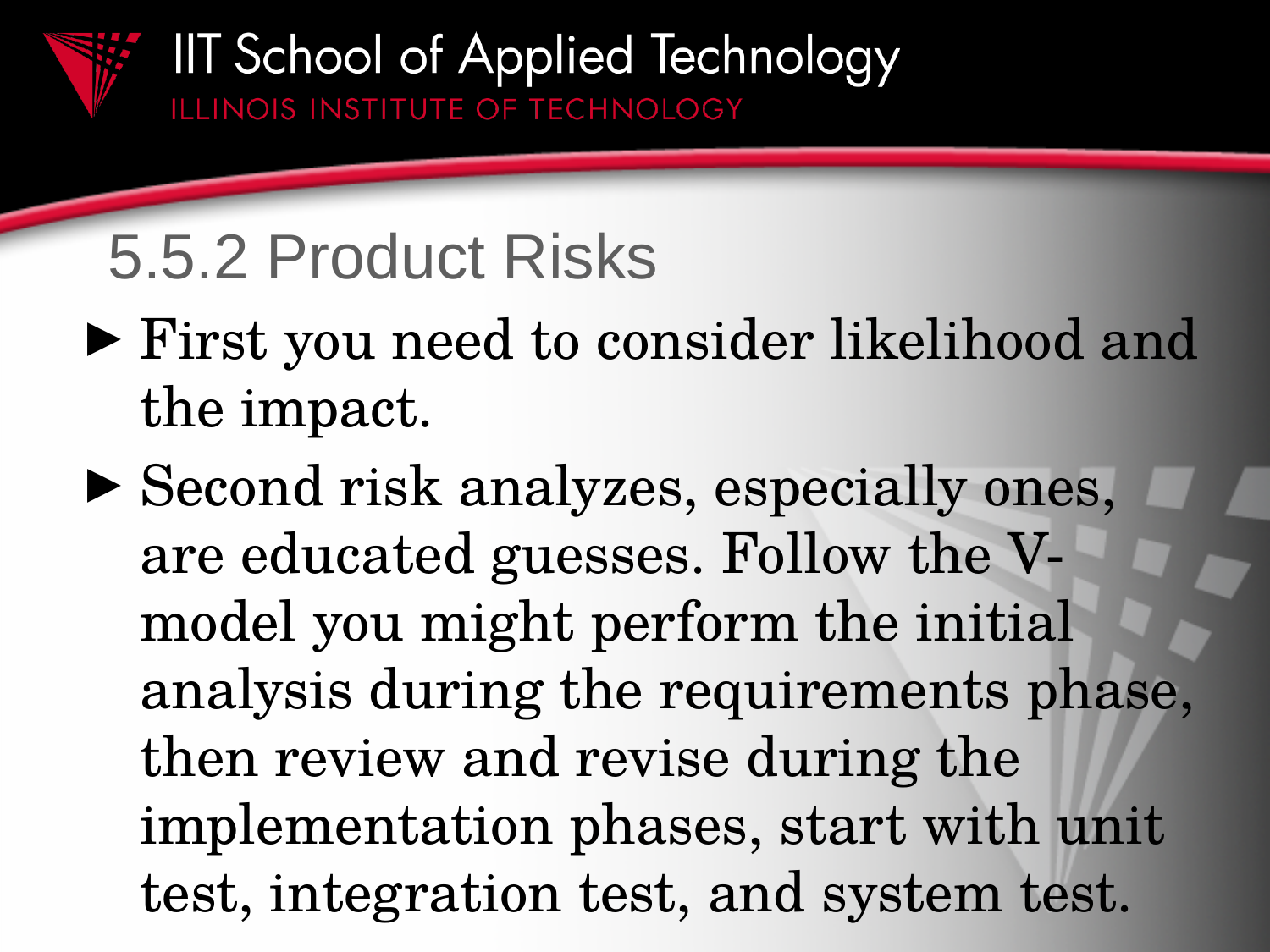

# 5.5.2 Product Risks
First you need to consider likelihood and the impact.
Second risk analyzes, especially ones, are educated guesses. Follow the V-model you might perform the initial analysis during the requirements phase, then review and revise during the implementation phases, start with unit test, integration test, and system test.